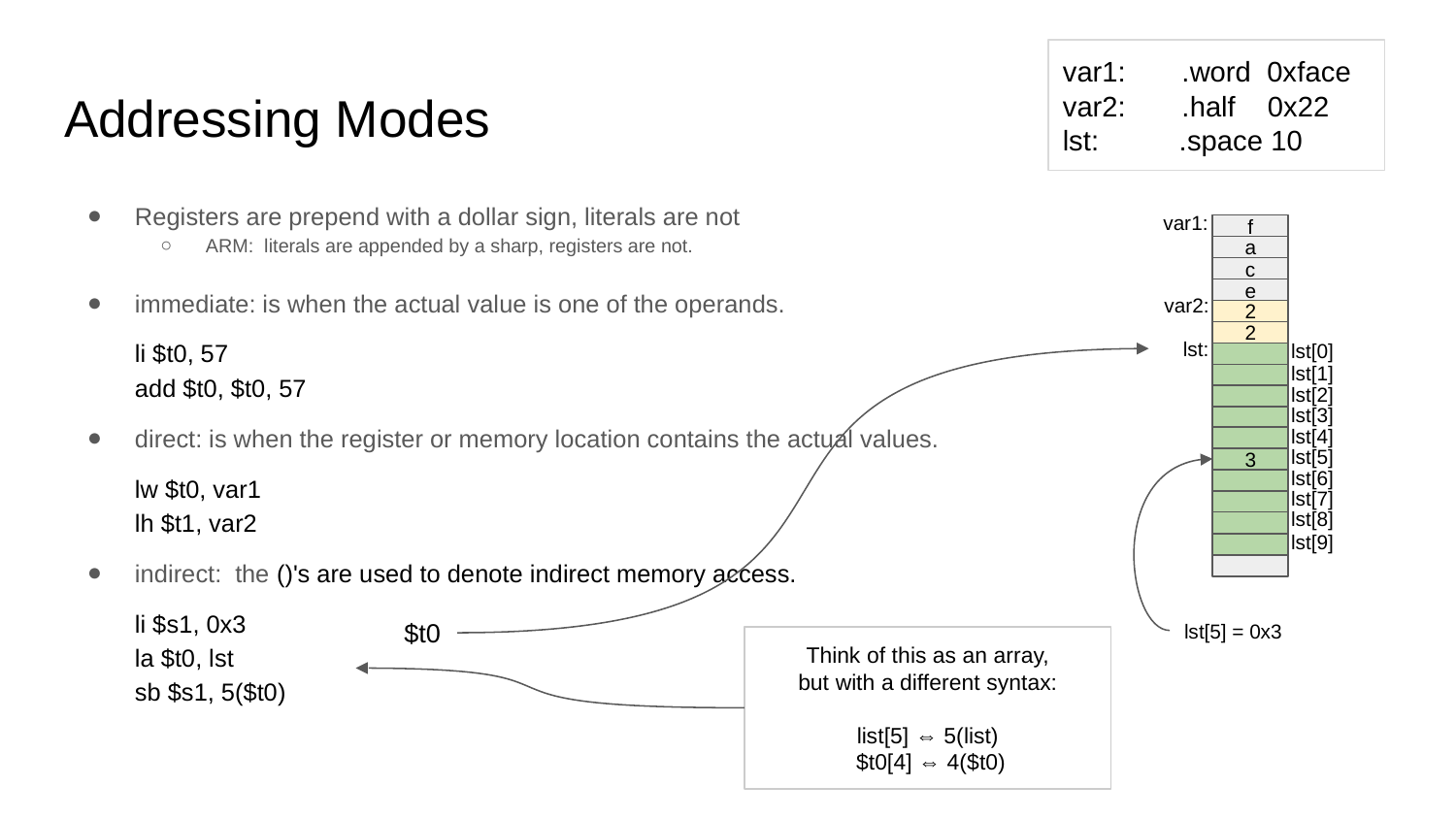

var1:       .word  0xface
var2:       .half    0x22
lst:          .space 10
# Addressing Modes
Registers are prepend with a dollar sign, literals are not
ARM:  literals are appended by a sharp, registers are not.
immediate: is when the actual value is one of the operands.
li $t0, 57
add $t0, $t0, 57
direct: is when the register or memory location contains the actual values.
lw $t0, var1
lh $t1, var2
indirect:  the ()'s are used to denote indirect memory access.
li $s1, 0x3
la $t0, lst
sb $s1, 5($t0)
var1:
f
a
c
e
var2:
2
2
lst:
lst[0]

lst[1]

lst[2]

lst[3]

lst[4]

lst[5]
3
lst[6]

lst[7]

lst[8]

lst[9]

$t0
lst[5] = 0x3
Think of this as an array,
but with a different syntax:
list[5] ⇔ 5(list)
 $t0[4] ⇔ 4($t0)